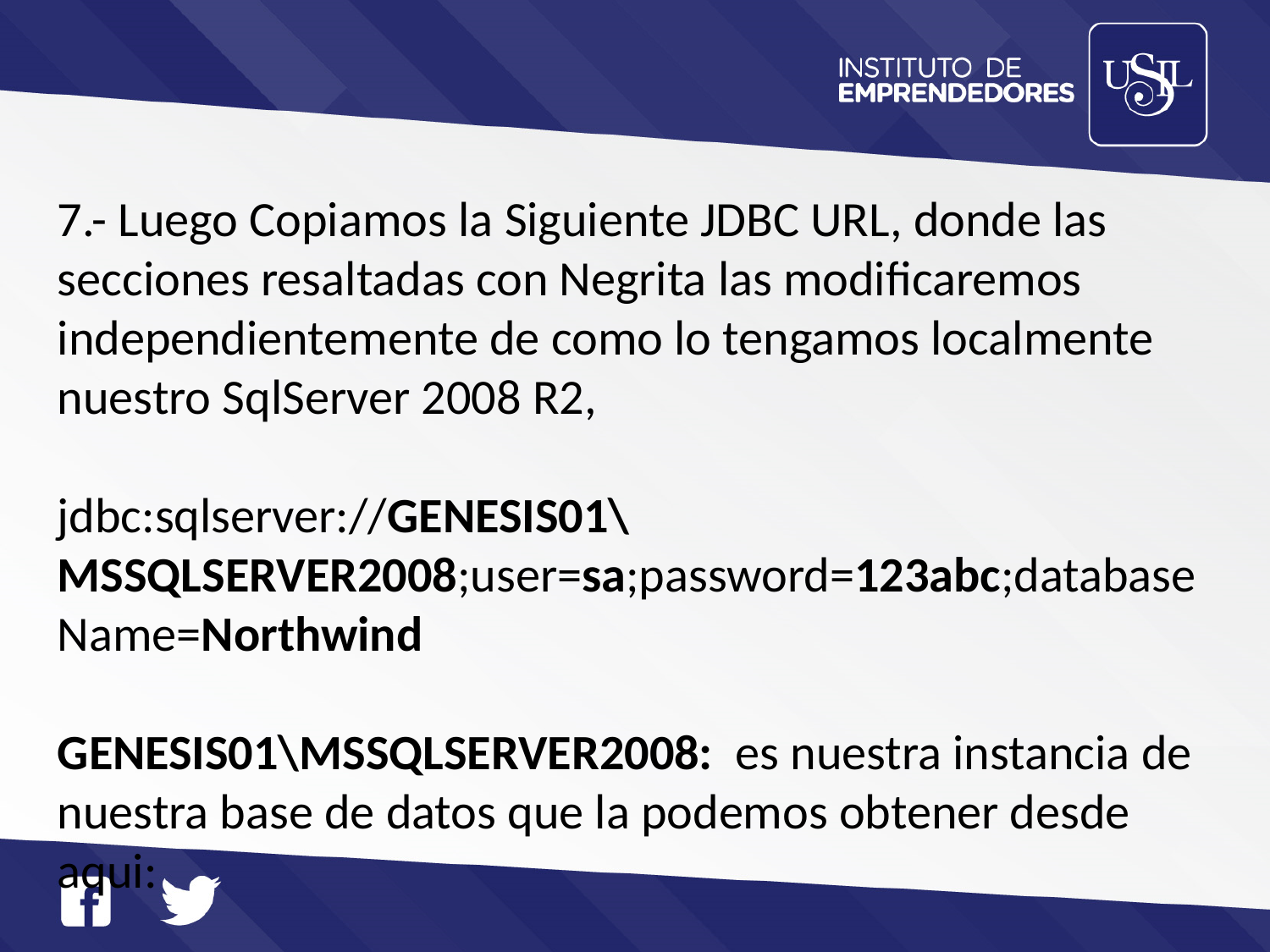

7.- Luego Copiamos la Siguiente JDBC URL, donde las secciones resaltadas con Negrita las modificaremos independientemente de como lo tengamos localmente nuestro SqlServer 2008 R2,

jdbc:sqlserver://GENESIS01\MSSQLSERVER2008;user=sa;password=123abc;databaseName=Northwind

GENESIS01\MSSQLSERVER2008:  es nuestra instancia de nuestra base de datos que la podemos obtener desde aqui: